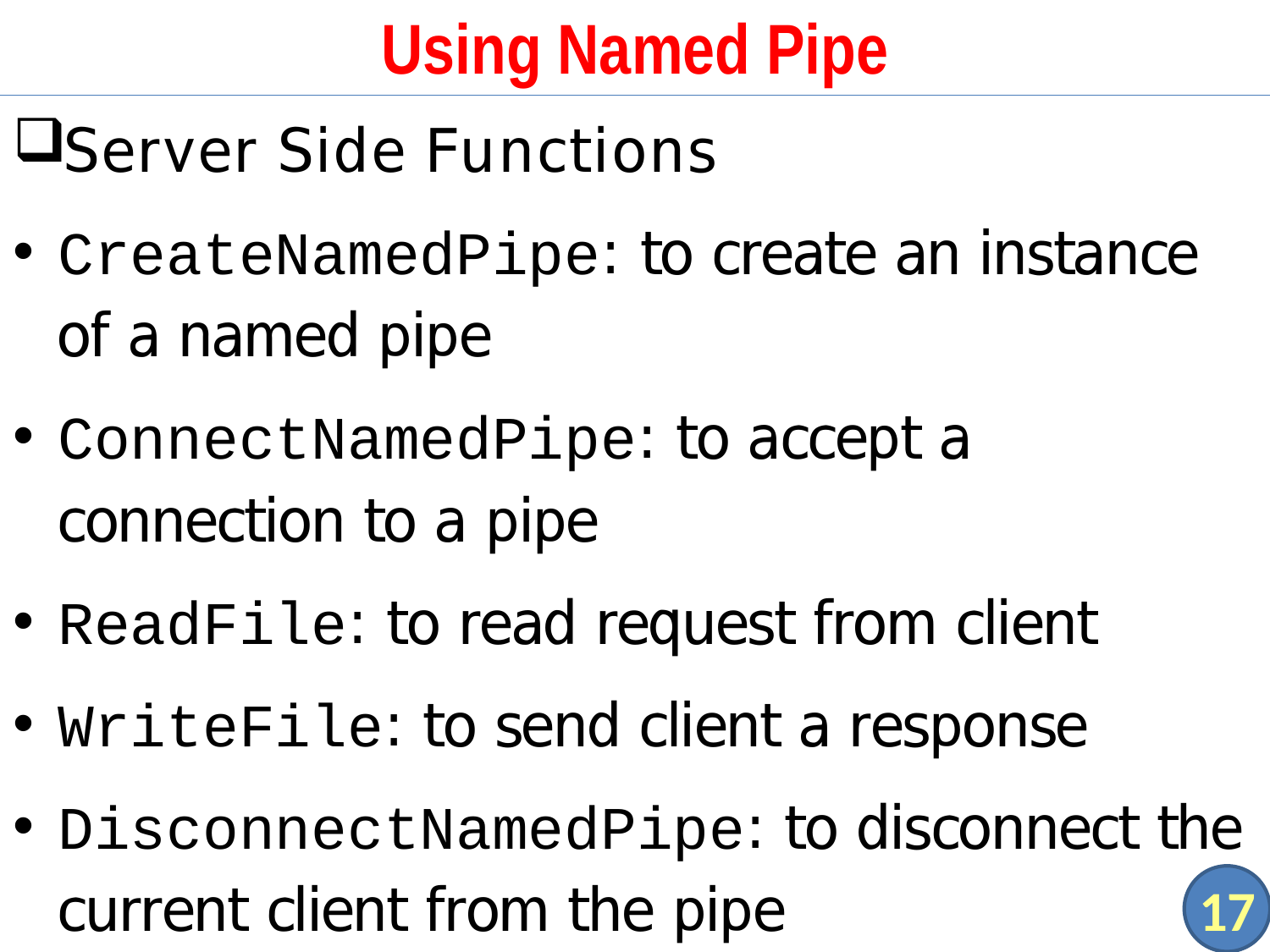

# Using Named Pipe
Server Side Functions
CreateNamedPipe: to create an instance of a named pipe
ConnectNamedPipe: to accept a connection to a pipe
ReadFile: to read request from client
WriteFile: to send client a response
DisconnectNamedPipe: to disconnect the current client from the pipe

17